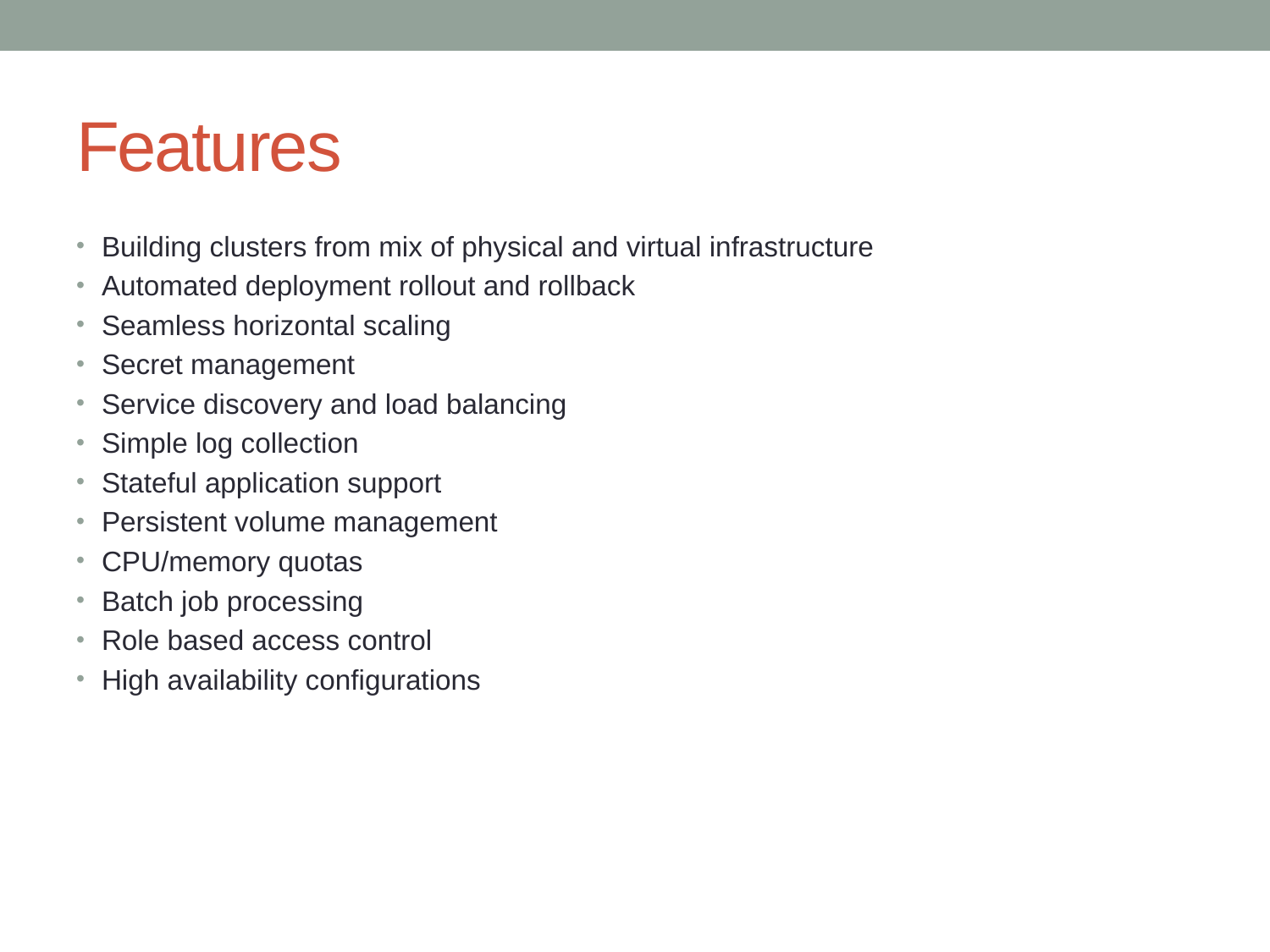

# Features
Building clusters from mix of physical and virtual infrastructure
Automated deployment rollout and rollback
Seamless horizontal scaling
Secret management
Service discovery and load balancing
Simple log collection
Stateful application support
Persistent volume management
CPU/memory quotas
Batch job processing
Role based access control
High availability configurations